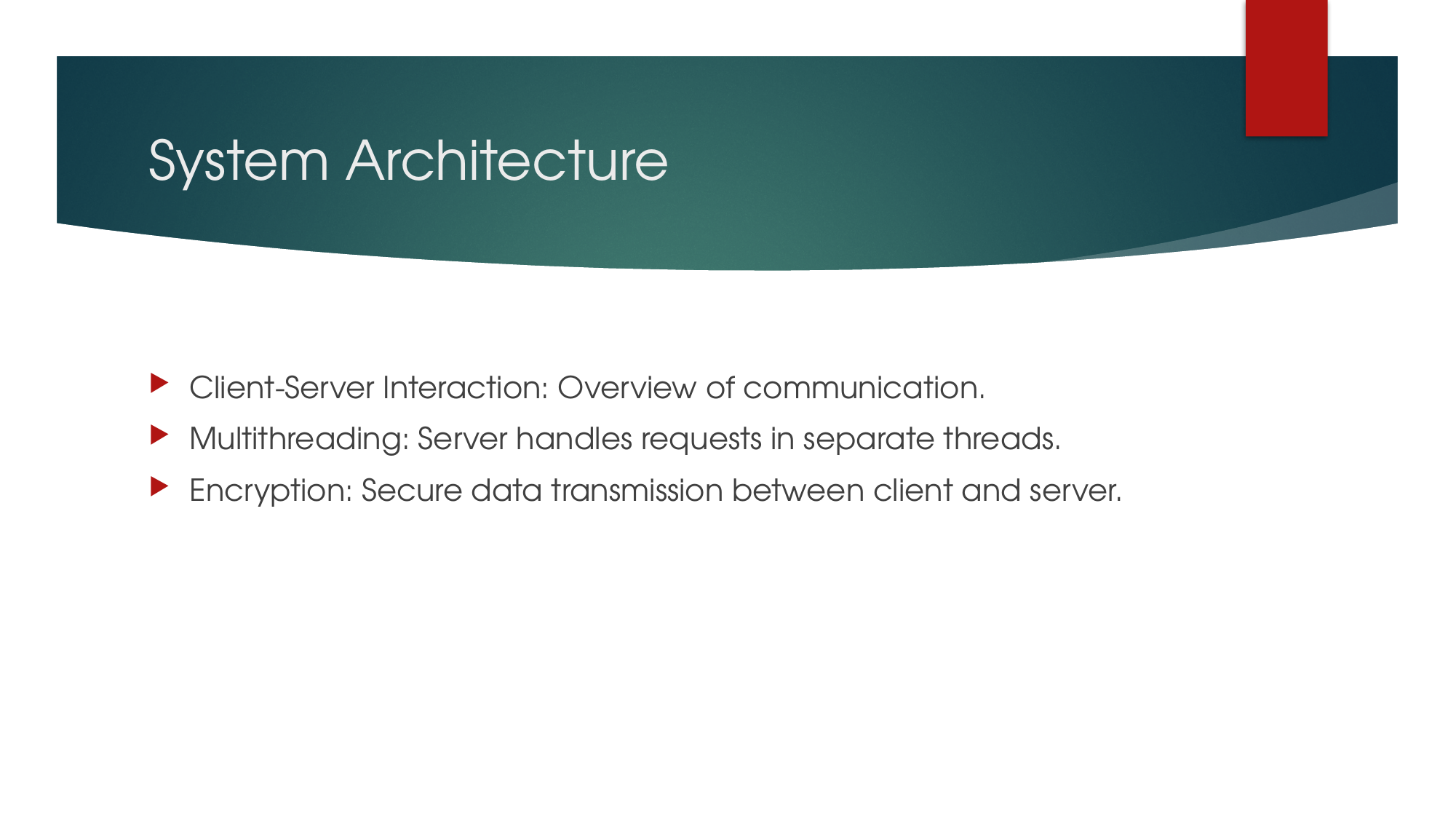

# System Architecture

Client-Server Interaction: Overview of communication.
Multithreading: Server handles requests in separate threads.
Encryption: Secure data transmission between client and server.